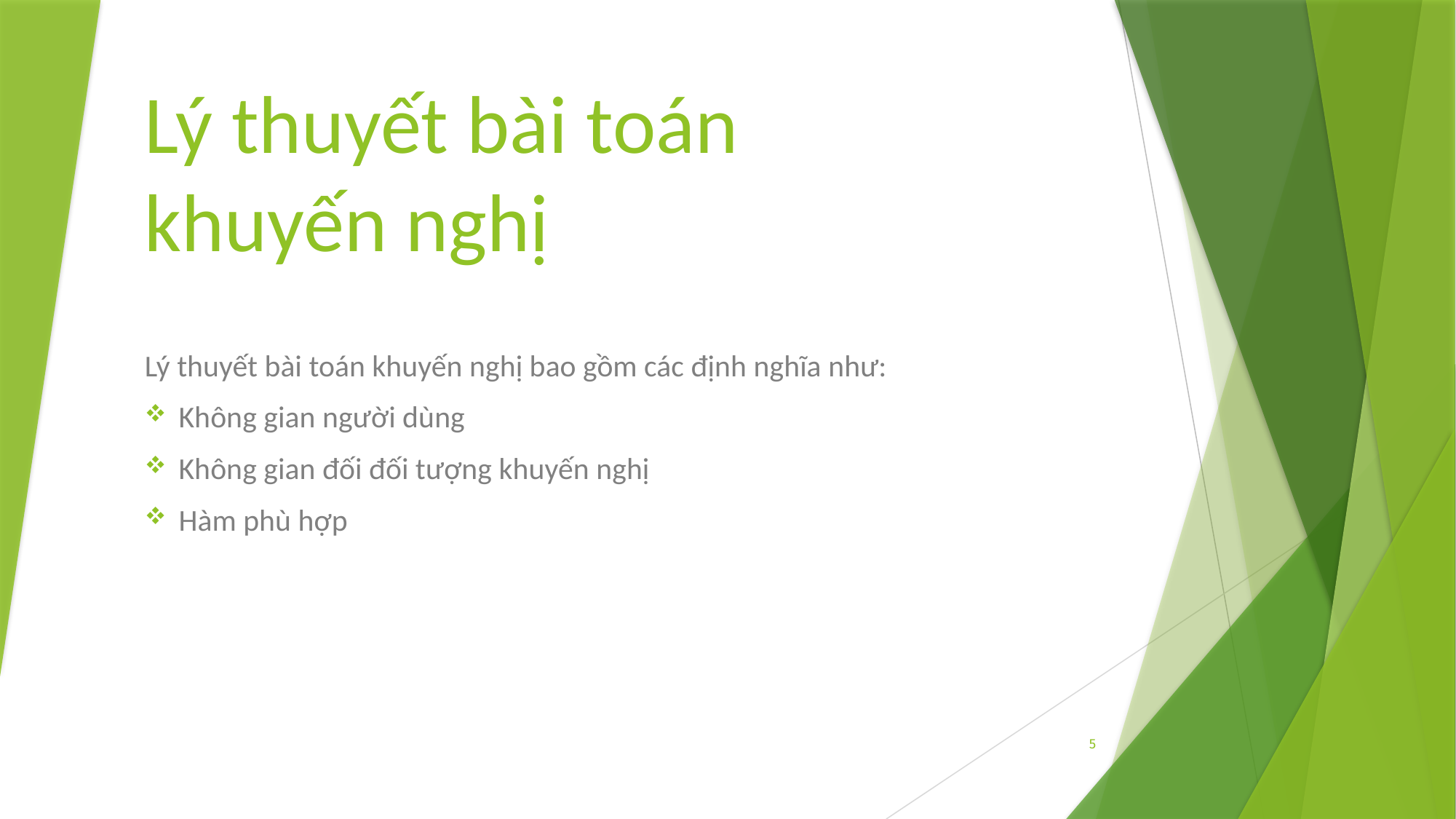

# Lý thuyết bài toán khuyến nghị
Lý thuyết bài toán khuyến nghị bao gồm các định nghĩa như:
Không gian người dùng
Không gian đối đối tượng khuyến nghị
Hàm phù hợp
5